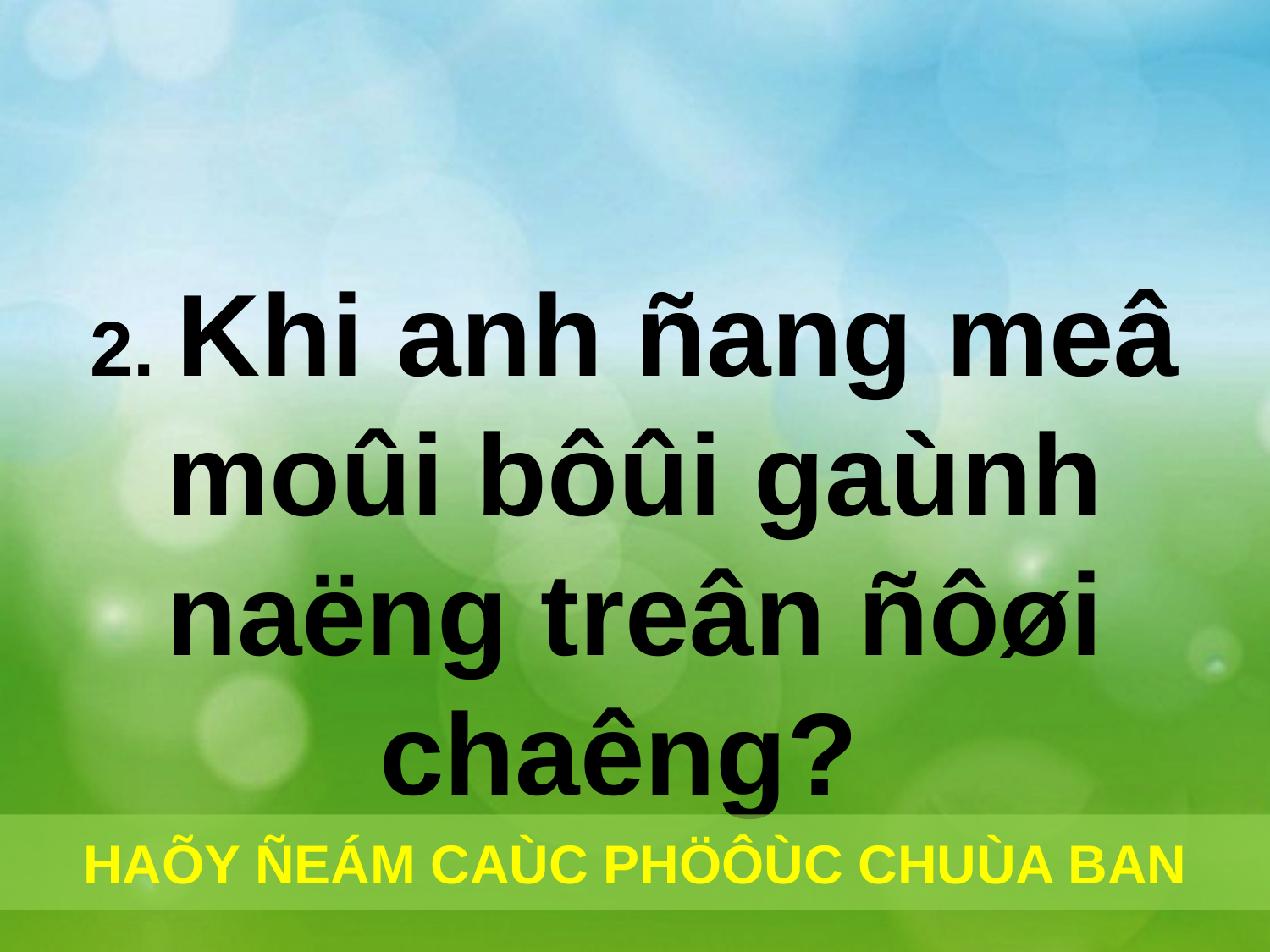

2. Khi anh ñang meâ moûi bôûi gaùnh naëng treân ñôøi chaêng?
HAÕY ÑEÁM CAÙC PHÖÔÙC CHUÙA BAN